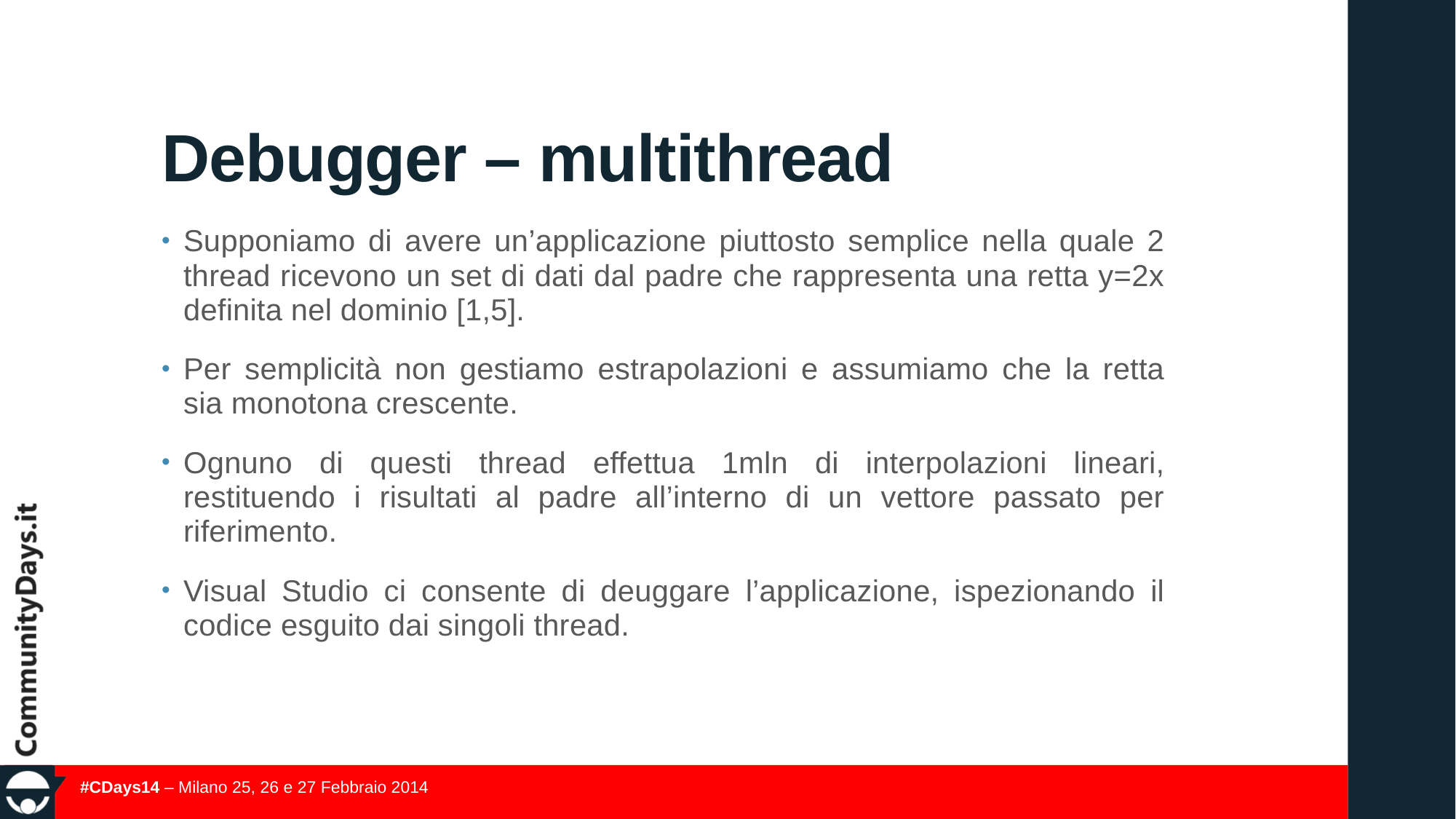

# Debugger – multithread
Supponiamo di avere un’applicazione piuttosto semplice nella quale 2 thread ricevono un set di dati dal padre che rappresenta una retta y=2x definita nel dominio [1,5].
Per semplicità non gestiamo estrapolazioni e assumiamo che la retta sia monotona crescente.
Ognuno di questi thread effettua 1mln di interpolazioni lineari, restituendo i risultati al padre all’interno di un vettore passato per riferimento.
Visual Studio ci consente di deuggare l’applicazione, ispezionando il codice esguito dai singoli thread.